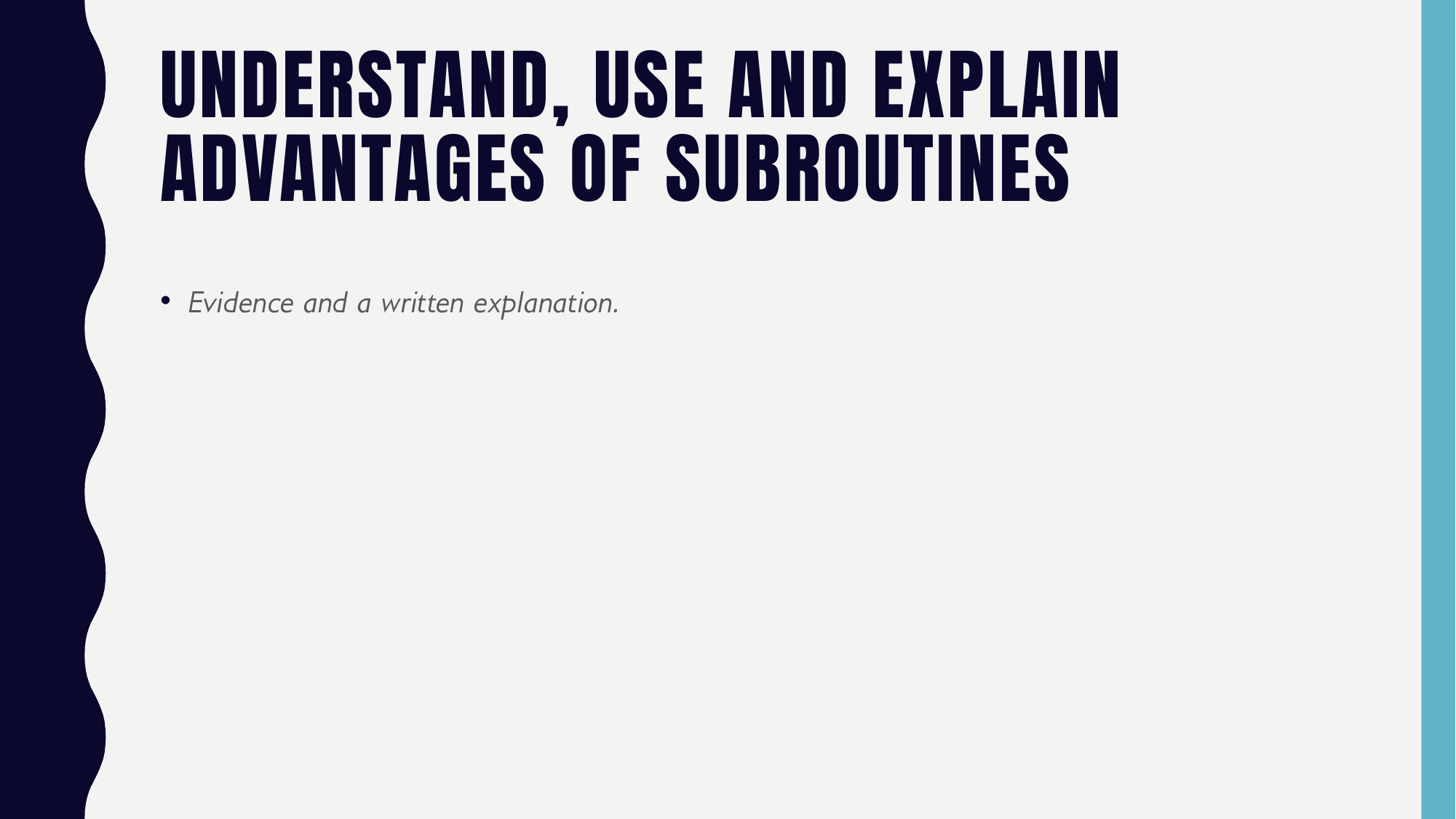

# Understand, use and explain advantages of subroutines
Evidence and a written explanation.